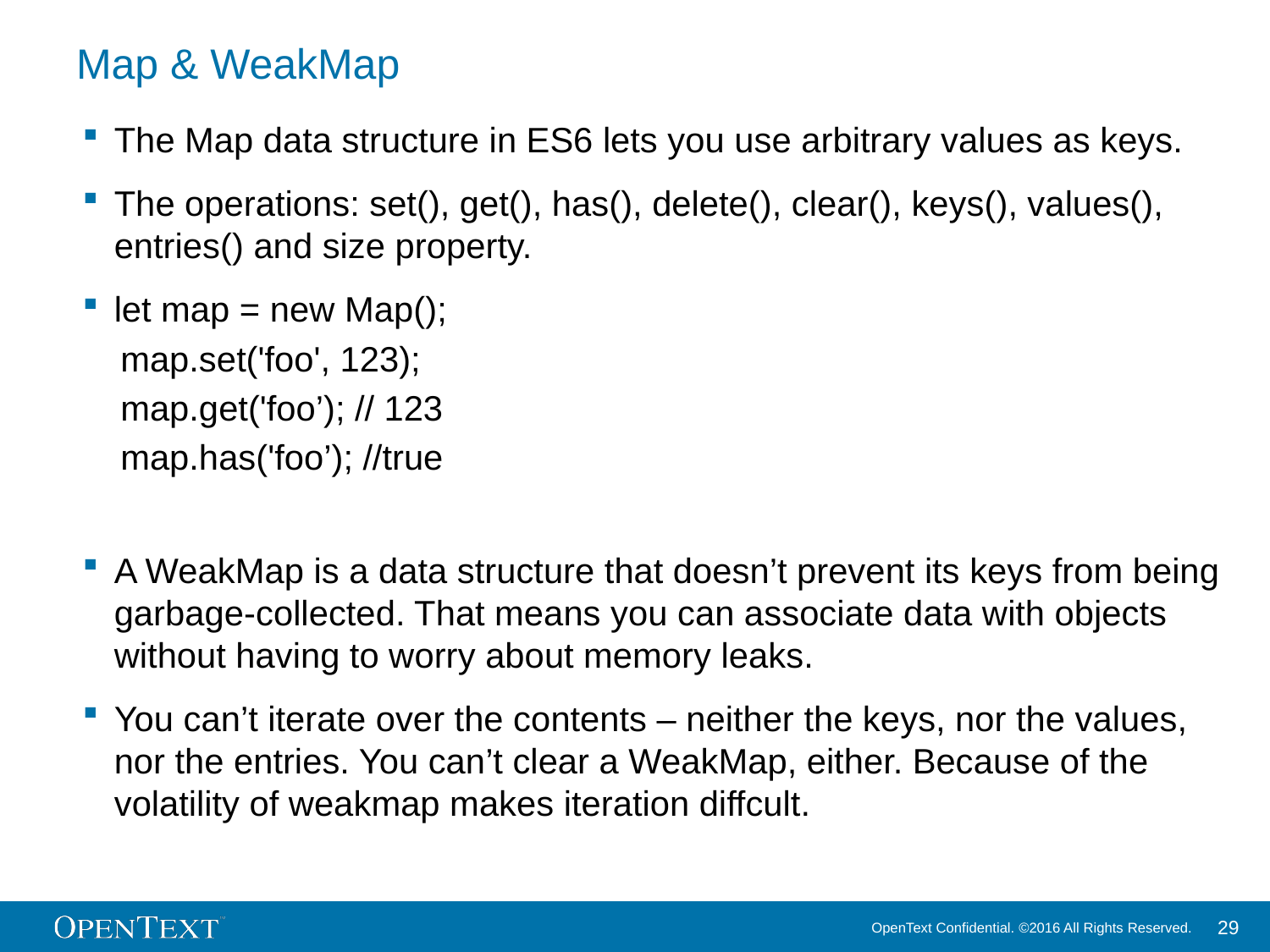

# Map & WeakMap
The Map data structure in ES6 lets you use arbitrary values as keys.
The operations: set(), get(), has(), delete(), clear(), keys(), values(), entries() and size property.
let map = new Map();
map.set('foo', 123);
map.get('foo’); // 123
map.has('foo’); //true

A WeakMap is a data structure that doesn’t prevent its keys from being garbage-collected. That means you can associate data with objects without having to worry about memory leaks.
You can’t iterate over the contents – neither the keys, nor the values, nor the entries. You can’t clear a WeakMap, either. Because of the volatility of weakmap makes iteration diffcult.